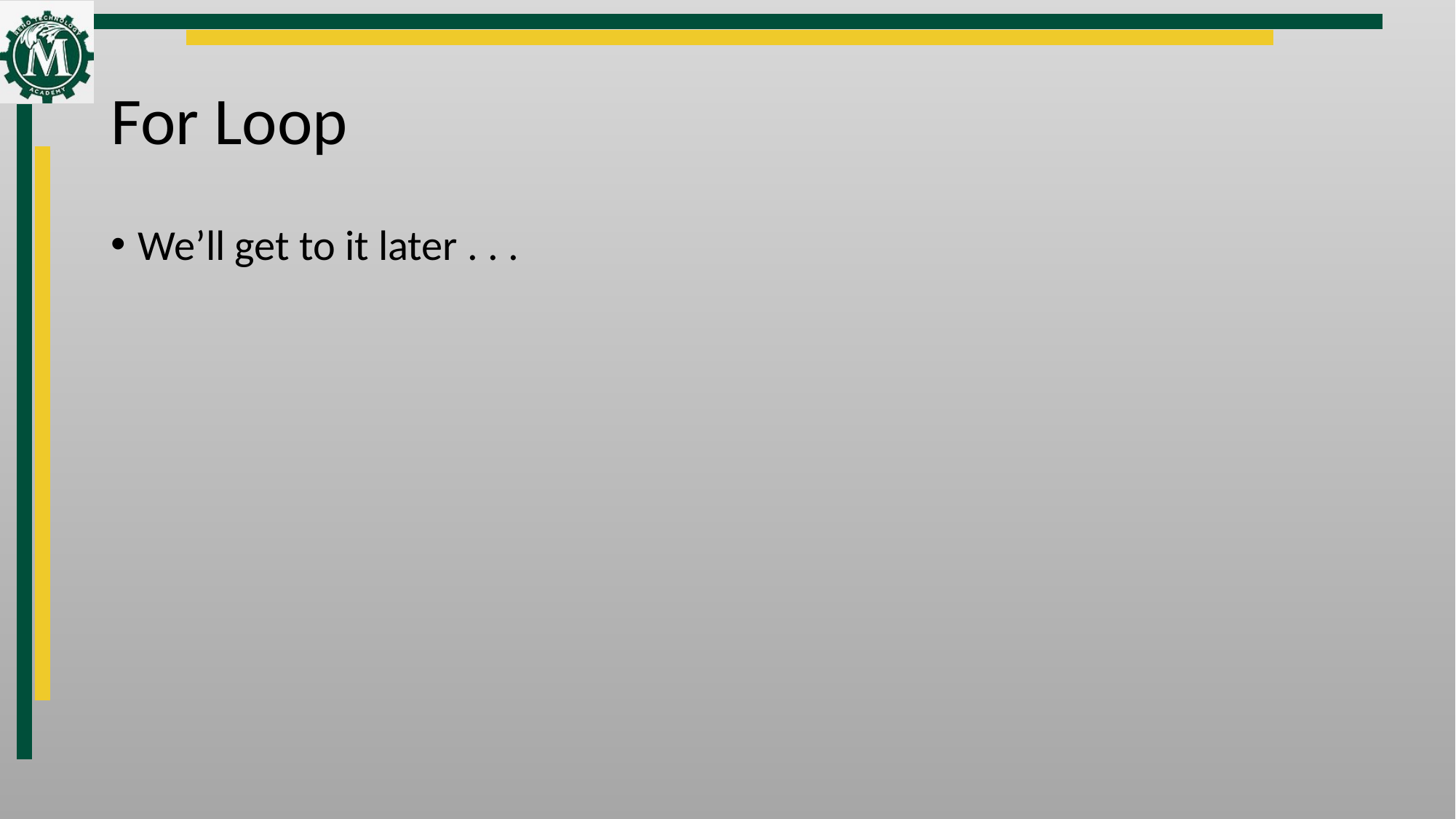

# For Loop
We’ll get to it later . . .